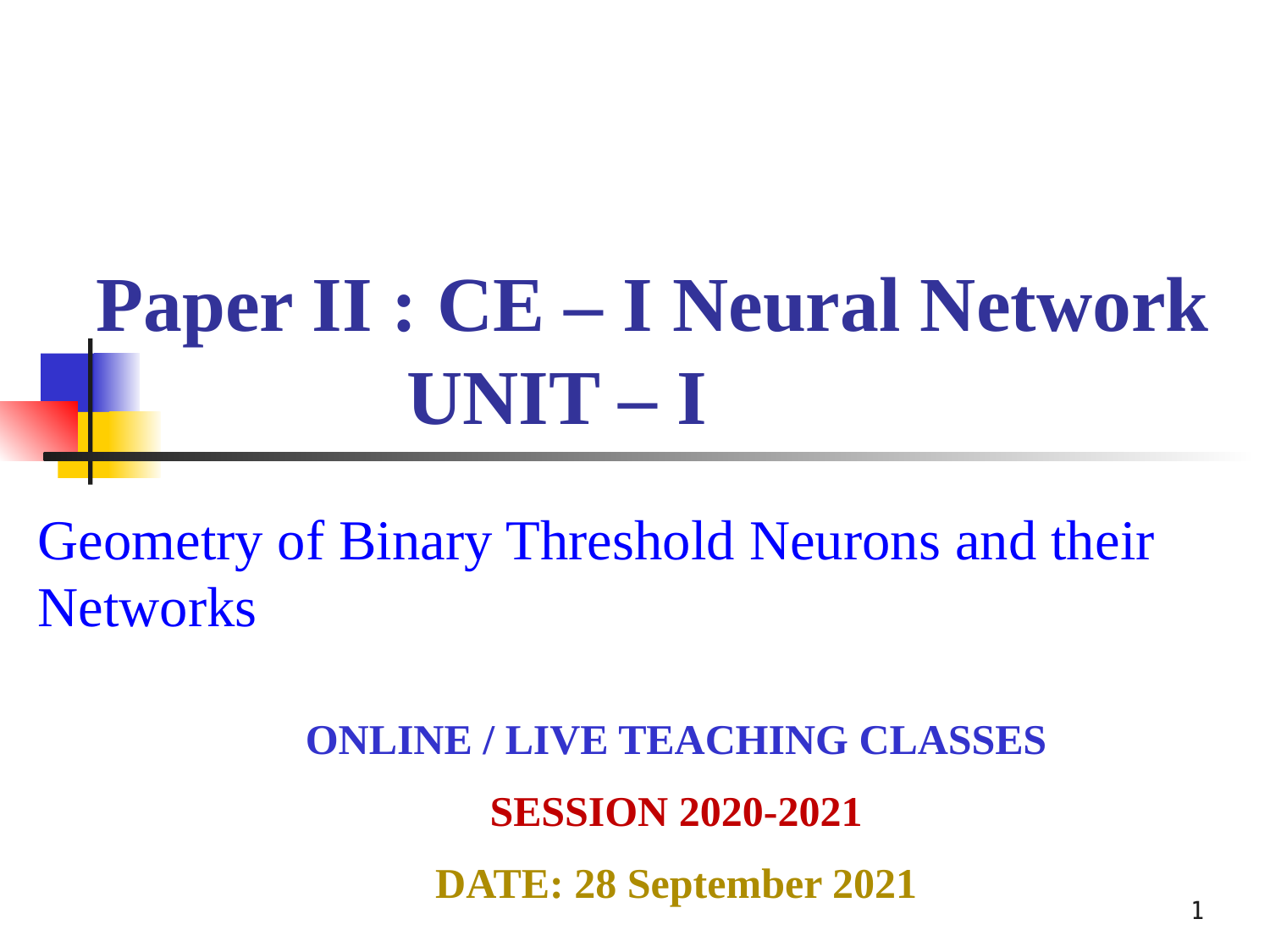

# Paper II : CE – I Neural Network UNIT – I Geometry of Binary Threshold Neurons and their Networks
ONLINE / LIVE TEACHING CLASSES
SESSION 2020-2021
DATE: 28 September 2021

1